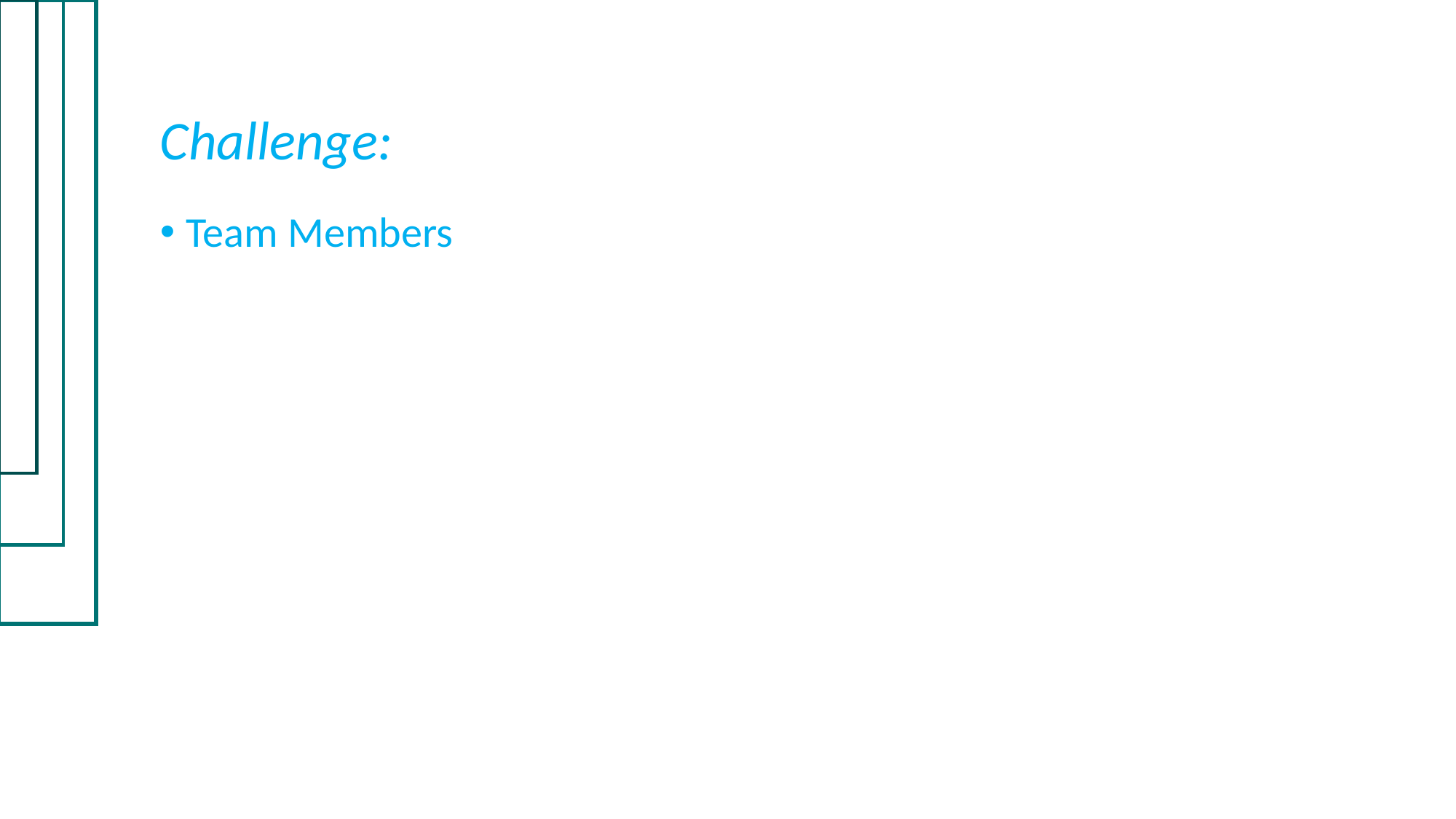

Challenge: Don’t Crash My Drone
Team Members
Dejan Bogatinovski
Nenad Kaevikj
Gavril Ognjanovski
Viktor Veljanoski
Daniel Krstevski